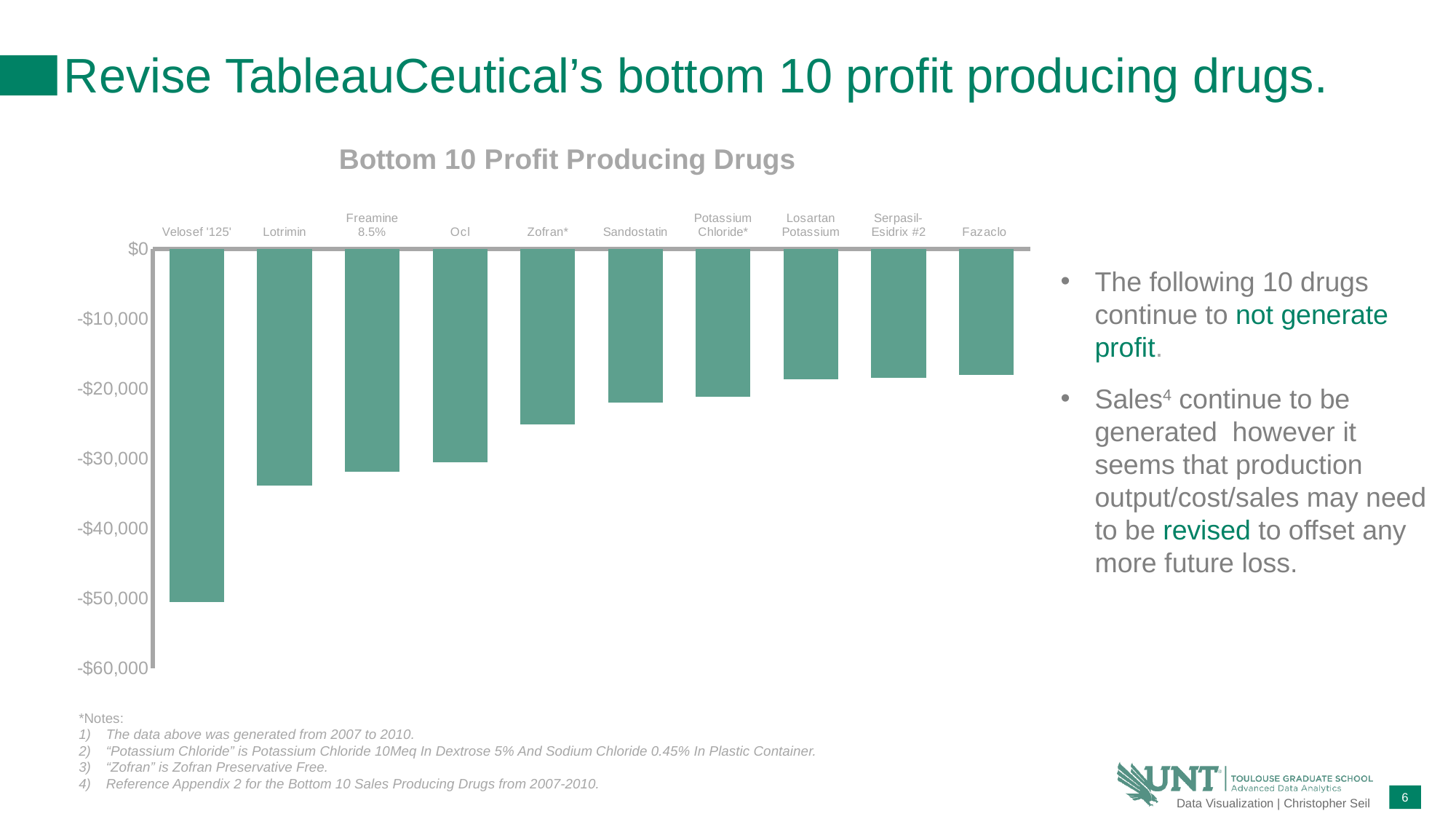

# Revise TableauCeutical’s bottom 10 profit producing drugs.

### Chart: Bottom 10 Profit Producing Drugs

| Category | Series 1 |
|---|---|
| Velosef '125' | -50517.0 |
| Lotrimin | -33794.0 |
| Freamine 8.5% | -31886.0 |
| Ocl | -30519.0 |
| Zofran* | -25085.0 |
| Sandostatin | -21986.0 |
| Potassium Chloride* | -21088.0 |
| Losartan Potassium | -18576.0 |
| Serpasil-Esidrix #2 | -18416.0 |
| Fazaclo  | -18001.0 |
The following 10 drugs continue to not generate profit.

Sales4 continue to be generated  however it seems that production output/cost/sales may need to be revised to offset any more future loss.
*Notes:
The data above was generated from 2007 to 2010.
“Potassium Chloride” is Potassium Chloride 10Meq In Dextrose 5% And Sodium Chloride 0.45% In Plastic Container.
“Zofran” is Zofran Preservative Free.
Reference Appendix 2 for the Bottom 10 Sales Producing Drugs from 2007-2010.
6